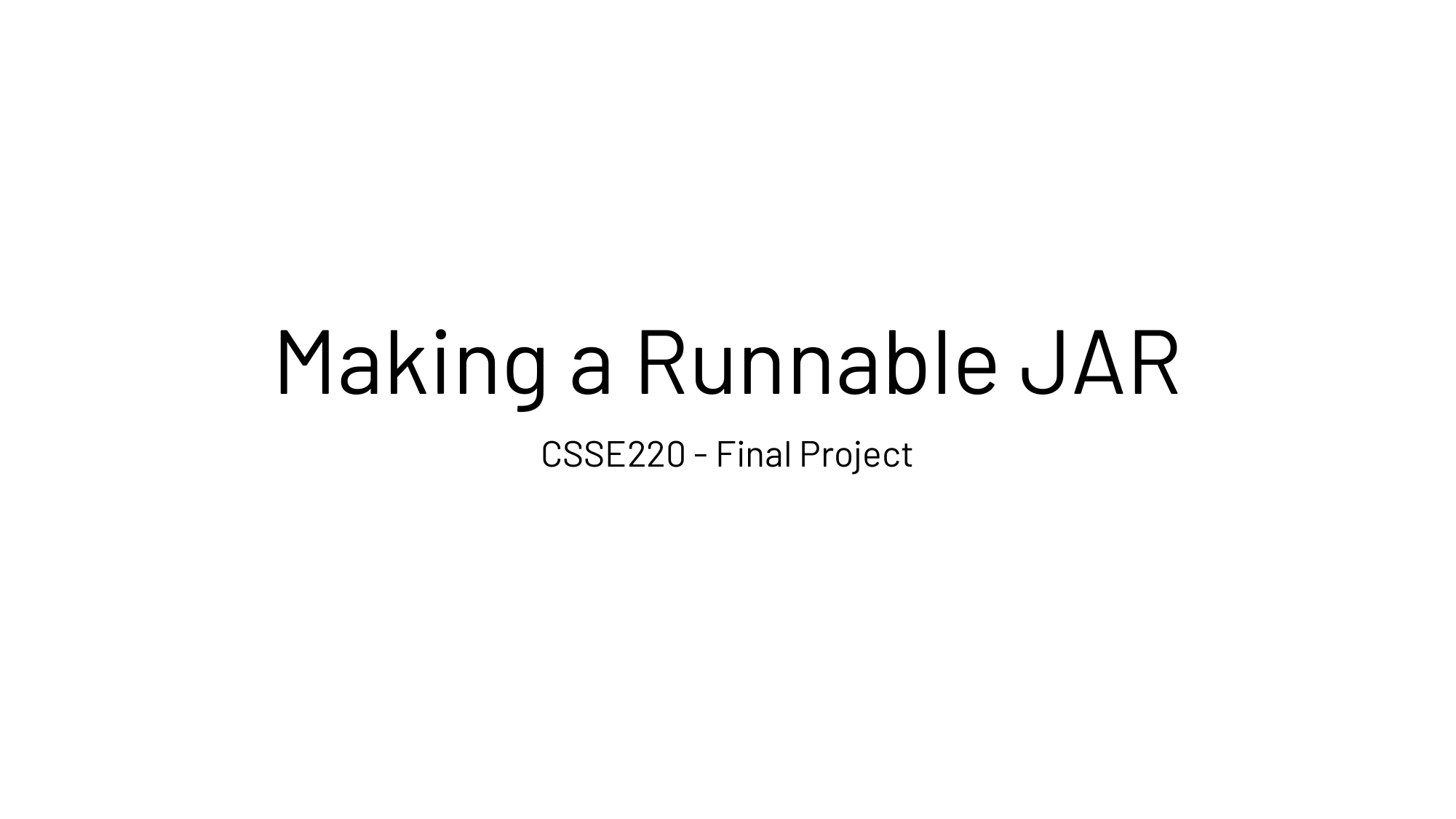

# Making a Runnable JAR
CSSE220 - Final Project